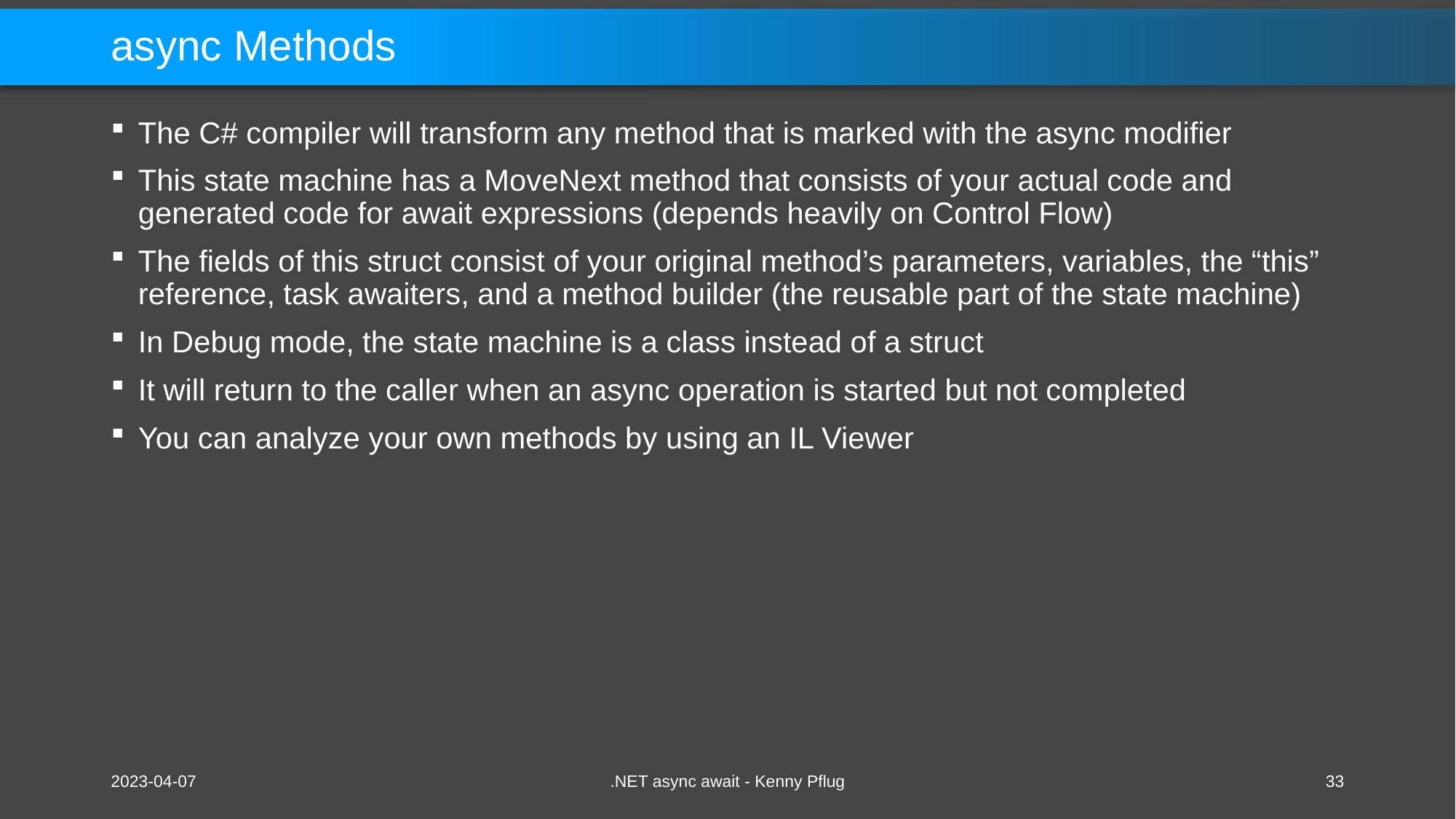

# async Methods
The C# compiler will transform any method that is marked with the async modifier
This state machine has a MoveNext method that consists of your actual code and generated code for await expressions (depends heavily on Control Flow)
The fields of this struct consist of your original method’s parameters, variables, the “this” reference, task awaiters, and a method builder (the reusable part of the state machine)
In Debug mode, the state machine is a class instead of a struct
It will return to the caller when an async operation is started but not completed
You can analyze your own methods by using an IL Viewer
2023-04-07
.NET async await - Kenny Pflug
33